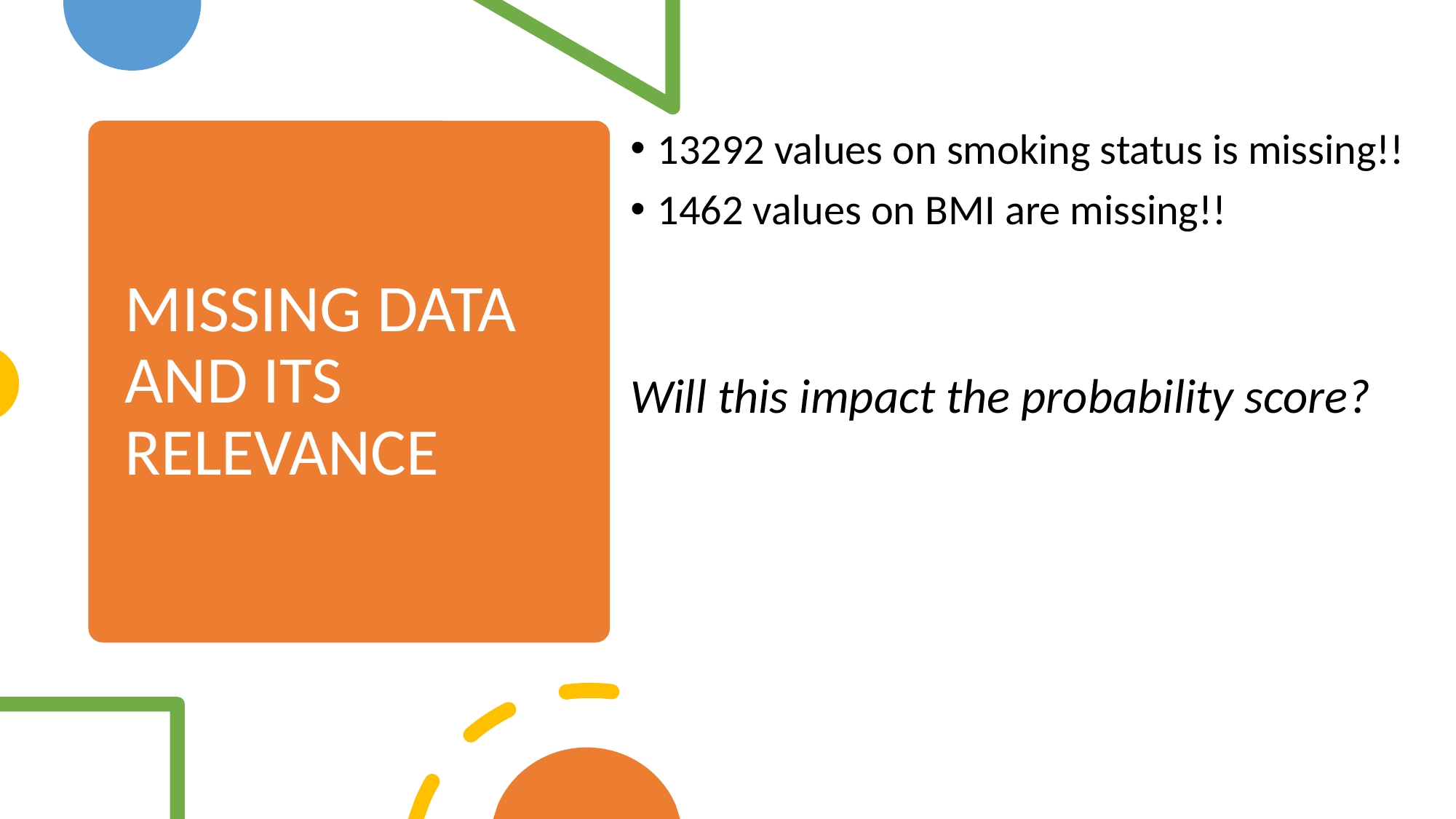

13292 values on smoking status is missing!!
1462 values on BMI are missing!!

Will this impact the probability score?

# MISSING DATA AND ITS RELEVANCE